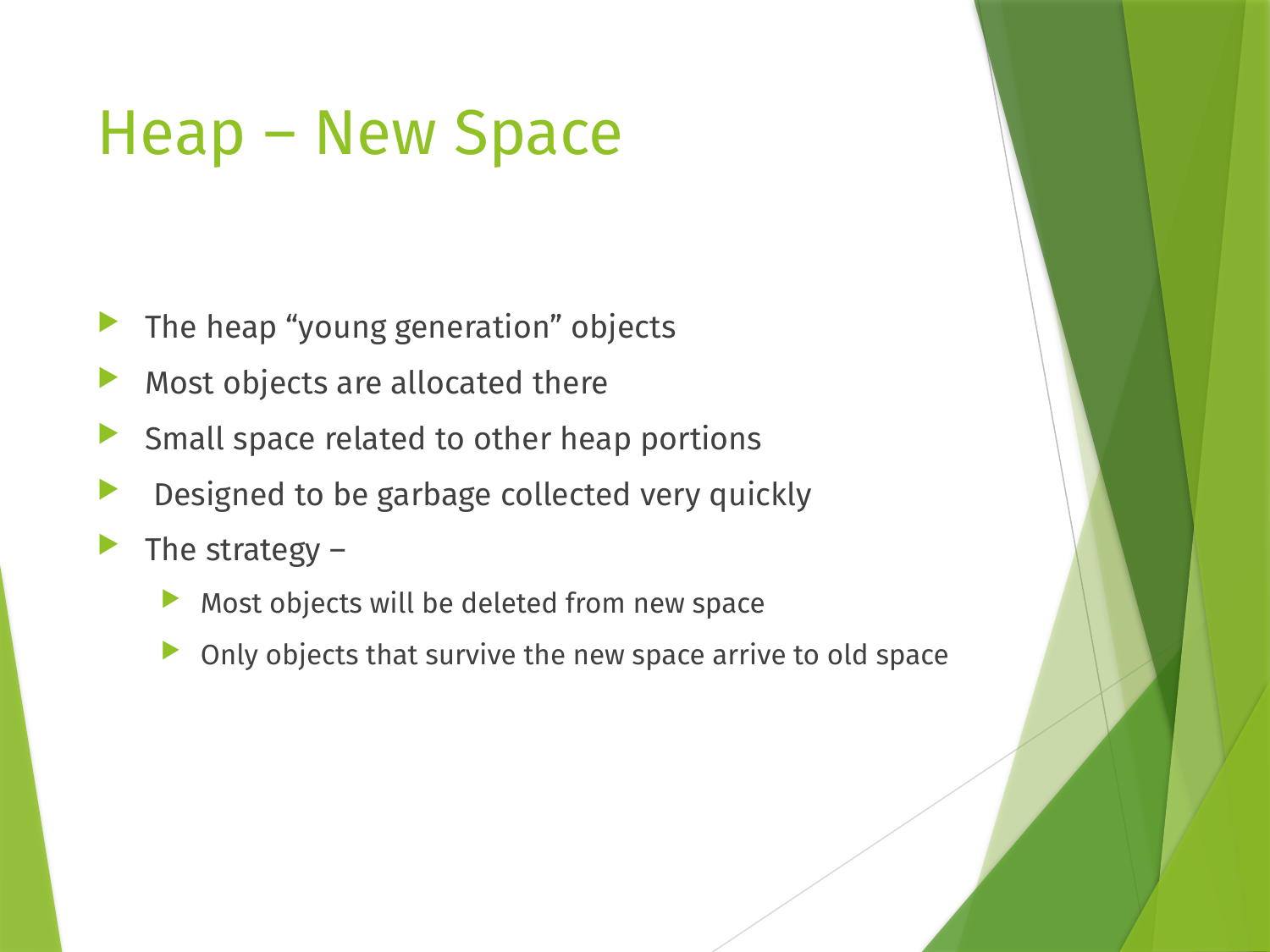

# Heap – New Space
The heap “young generation” objects
Most objects are allocated there
Small space related to other heap portions
 Designed to be garbage collected very quickly
The strategy –
Most objects will be deleted from new space
Only objects that survive the new space arrive to old space